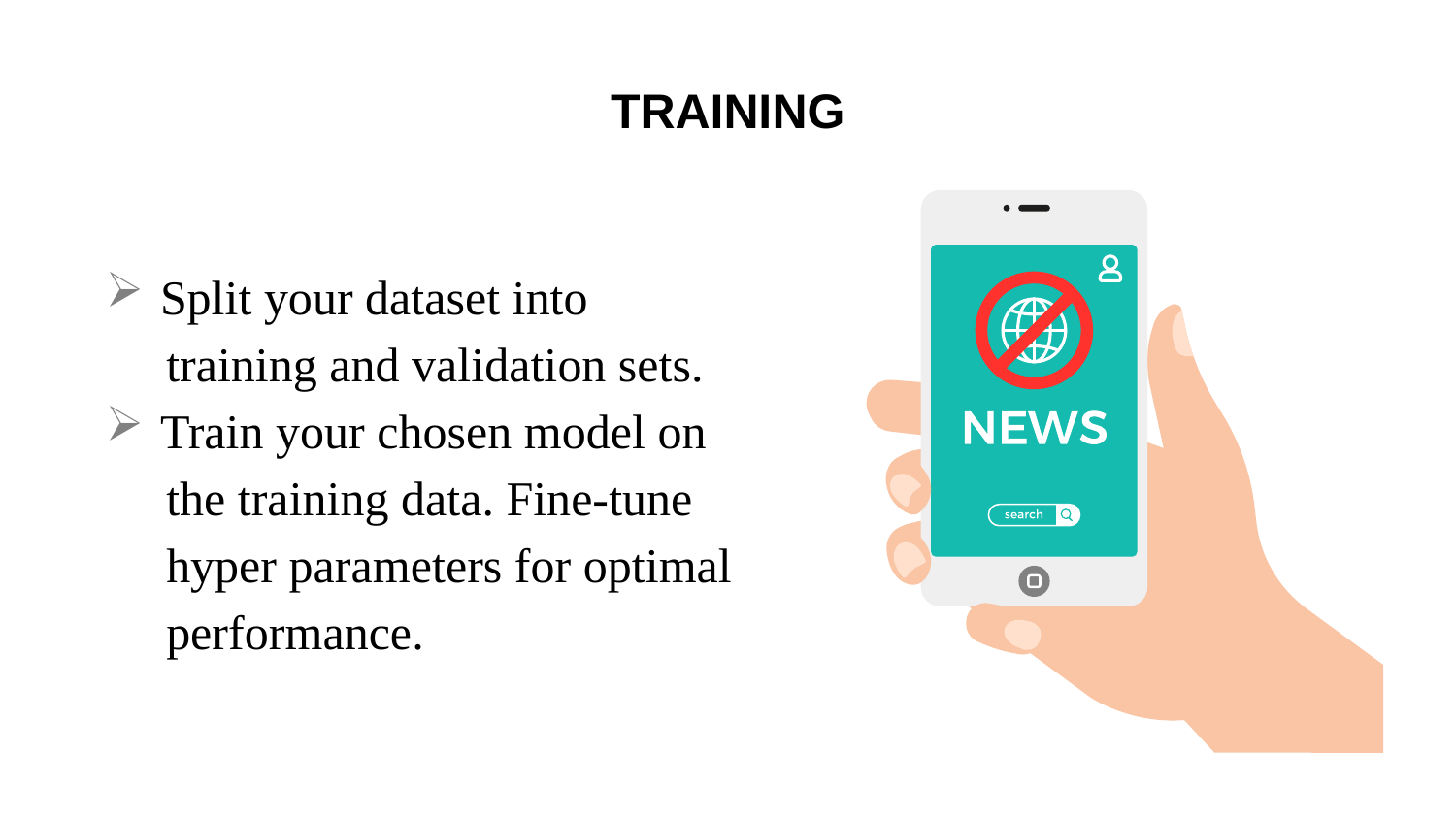

# TRAINING

Split your dataset into
     training and validation sets.
Train your chosen model on
     the training data. Fine-tune
     hyper parameters for optimal
     performance.